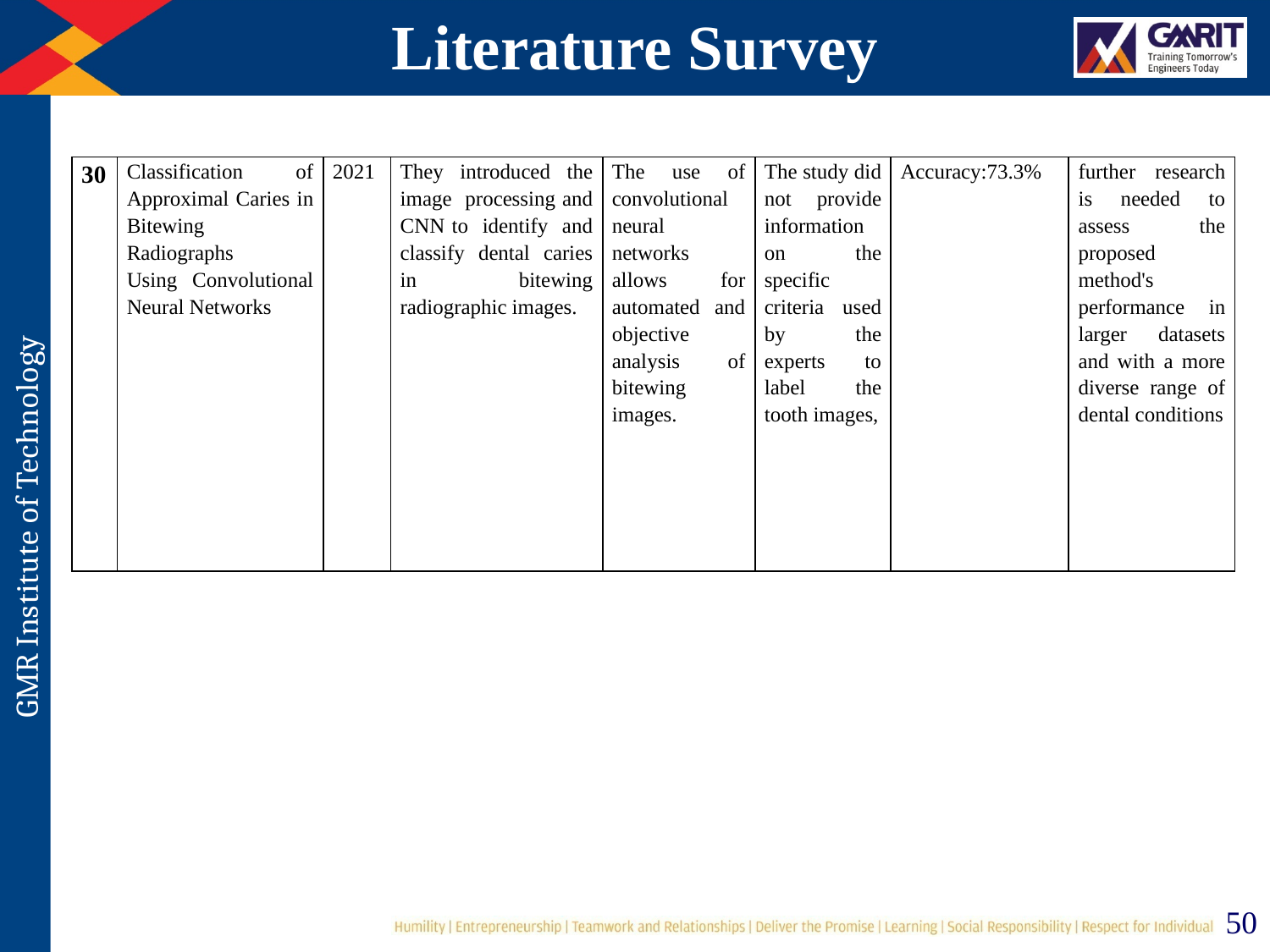

# Literature Survey
| 30 | Classification of Approximal Caries in Bitewing Radiographs Using Convolutional Neural Networks | 2021 | They introduced the image processing and CNN to identify and classify dental caries in bitewing radiographic images. | The use of convolutional neural networks allows for automated and objective analysis of bitewing images. | The study did not provide information on the specific criteria used by the experts to label the tooth images, | Accuracy:73.3% | further research is needed to assess the proposed method's performance in larger datasets and with a more diverse range of dental conditions |
| --- | --- | --- | --- | --- | --- | --- | --- |
50